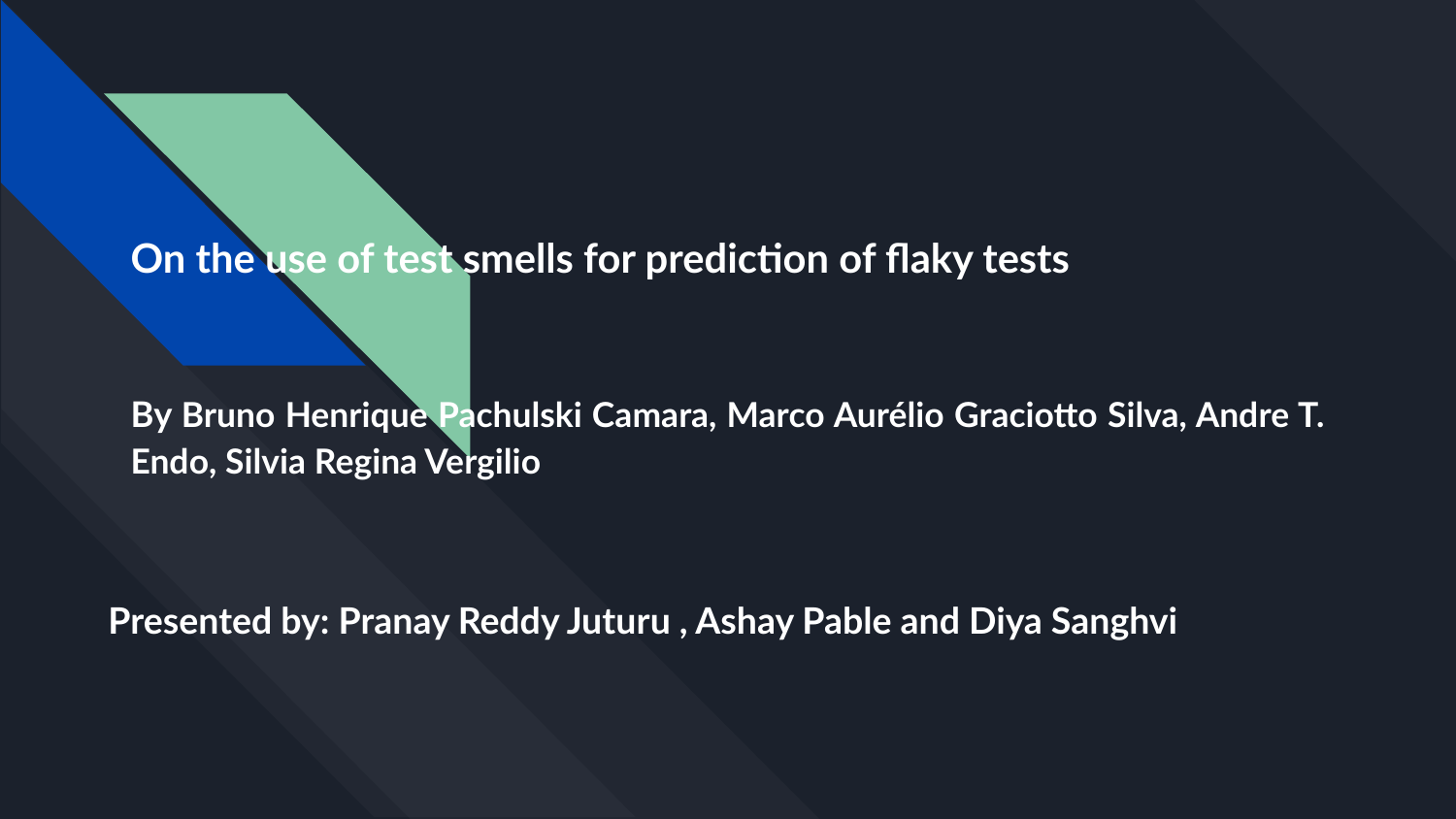

# On the use of test smells for prediction of flaky tests

By Bruno Henrique Pachulski Camara, Marco Aurélio Graciotto Silva, Andre T. Endo, Silvia Regina Vergilio

Presented by: Pranay Reddy Juturu , Ashay Pable and Diya Sanghvi